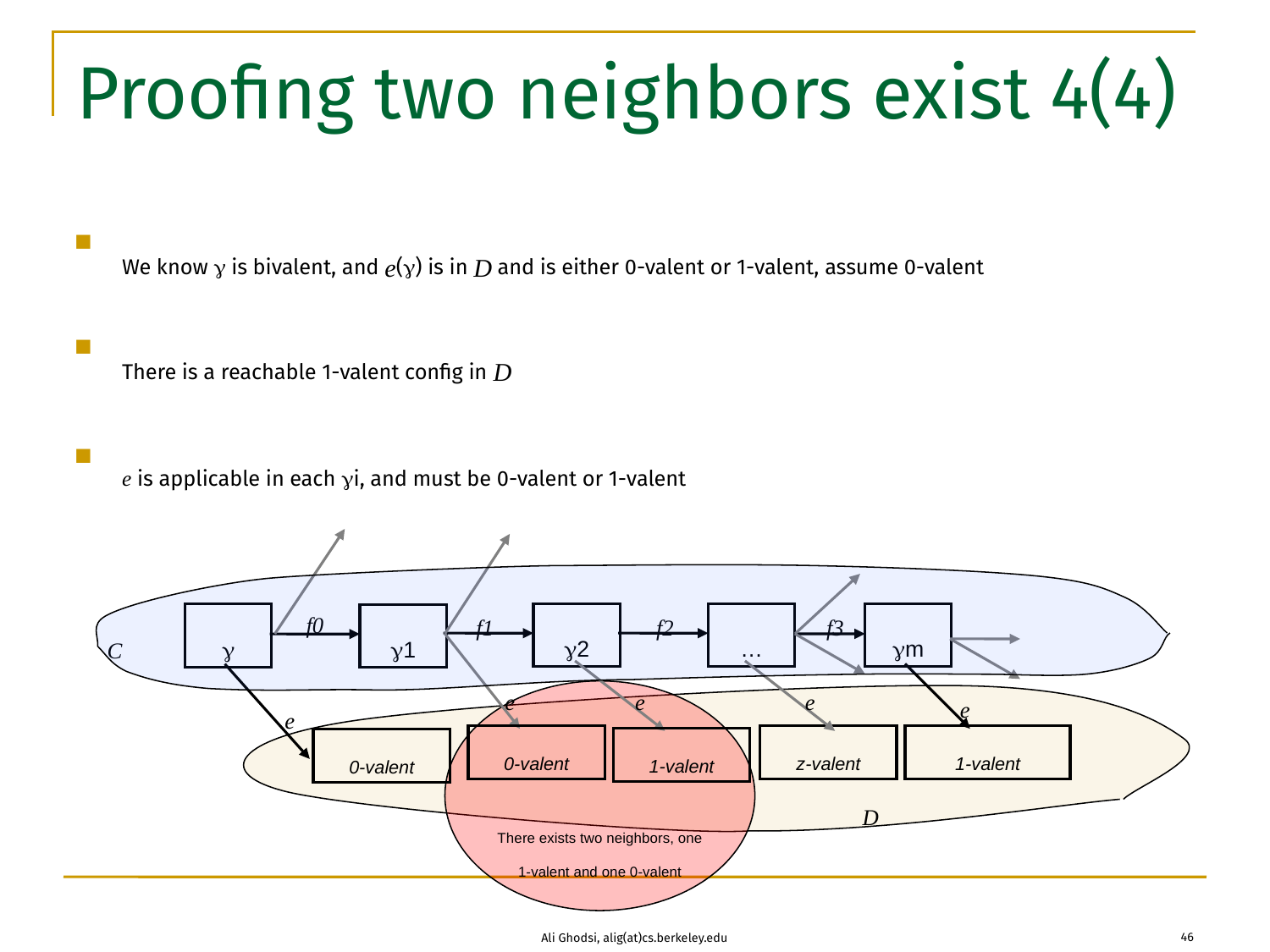

# Proofing two neighbors exist 4(4)
We know γ is bivalent, and e(γ) is in D and is either 0-valent or 1-valent, assume 0-valent

There is a reachable 1-valent config in D

e is applicable in each γi, and must be 0-valent or 1-valent

f0
f1
f3
f2
γ2
…
γm
C
γ
γ1

e
e
e

e

e

There exists two neighbors, one 1-valent and one 0-valent

0-valent
z-valent
1-valent
1-valent
0-valent
D
46
Ali Ghodsi, alig(at)cs.berkeley.edu